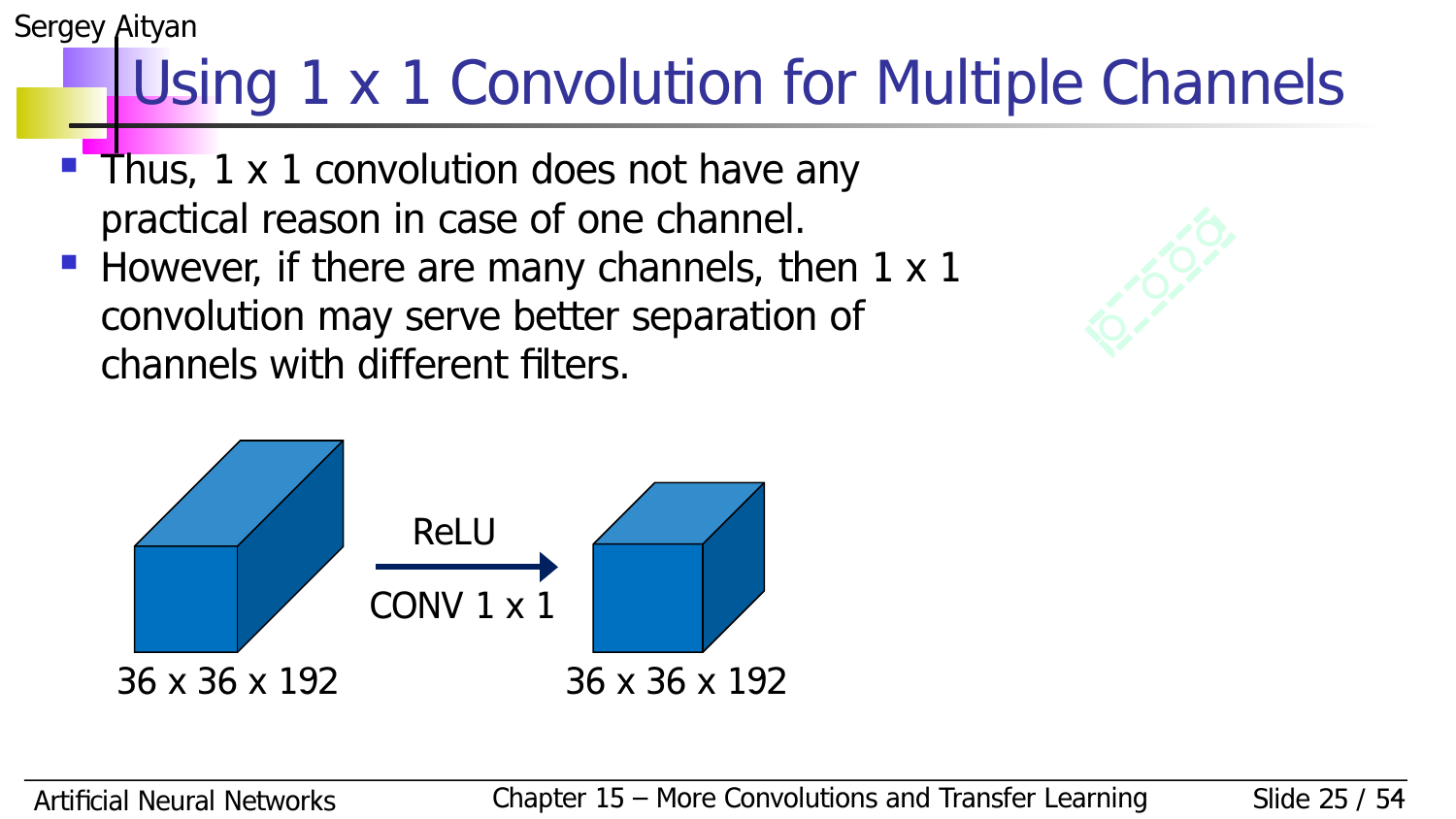

# Using 1 x 1 Convolution for Multiple Channels
Thus, 1 x 1 convolution does not have any practical reason in case of one channel.
However, if there are many channels, then 1 x 1 convolution may serve better separation of channels with different filters.

ReLU
CONV 1 x 1
36 x 36 x 192
36 x 36 x 192